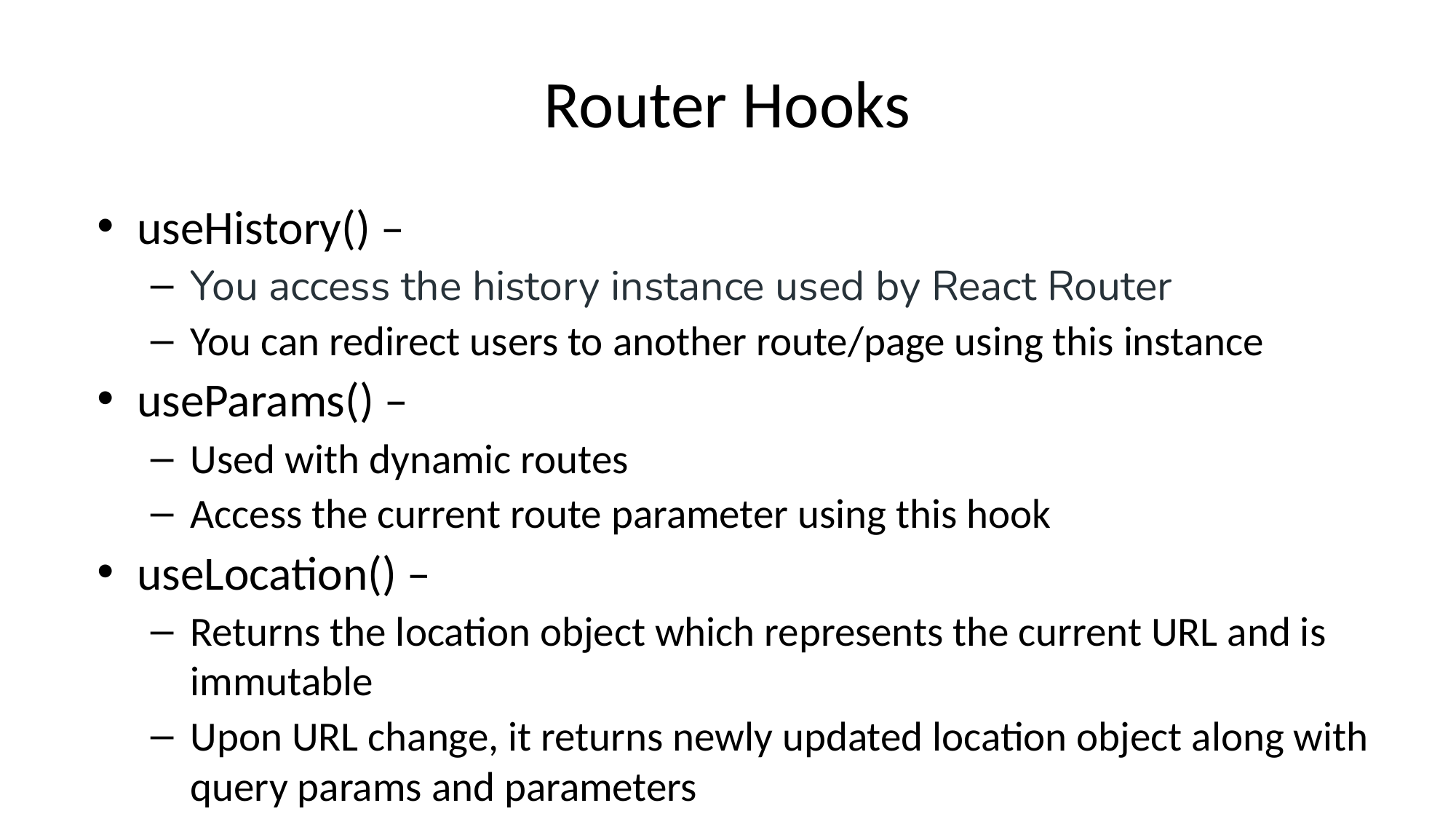

# Router Hooks
useHistory() –
You access the history instance used by React Router
You can redirect users to another route/page using this instance
useParams() –
Used with dynamic routes
Access the current route parameter using this hook
useLocation() –
Returns the location object which represents the current URL and is immutable
Upon URL change, it returns newly updated location object along with query params and parameters